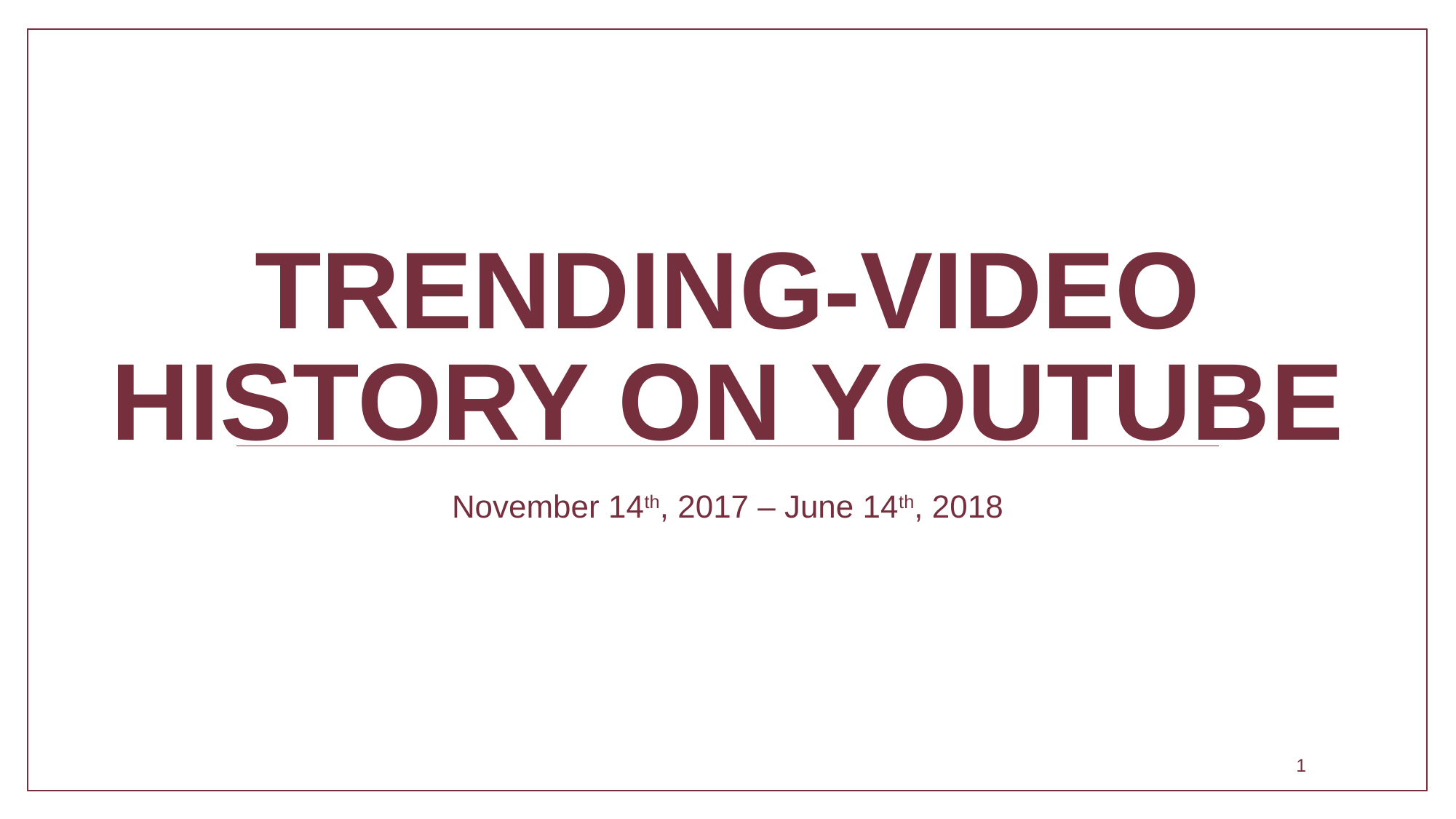

# Trending-Video History on YouTube
November 14th, 2017 – June 14th, 2018
1